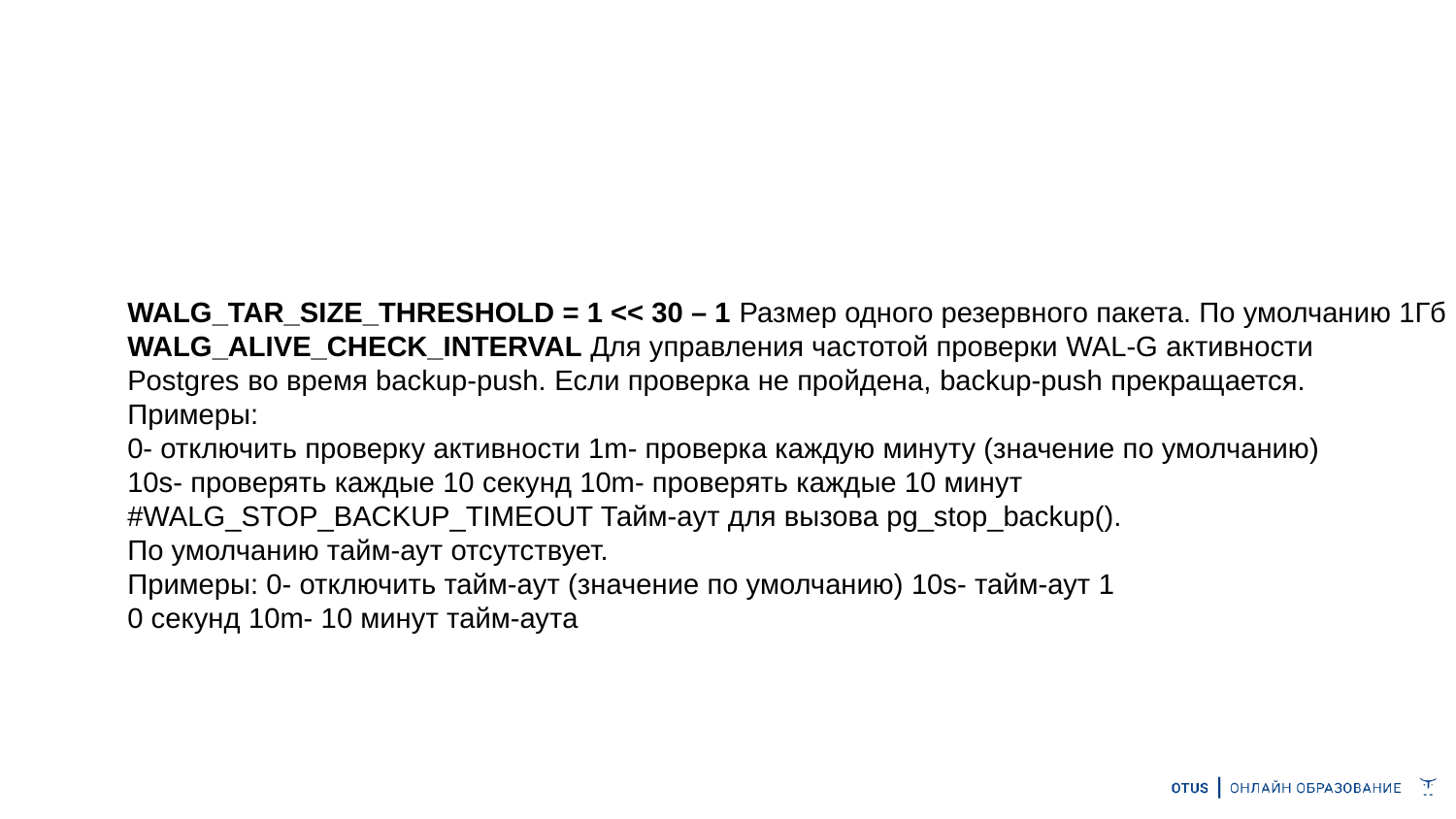

#
WALG_TAR_SIZE_THRESHOLD = 1 << 30 – 1 Размер одного резервного пакета. По умолчанию 1Гб
WALG_ALIVE_CHECK_INTERVAL Для управления частотой проверки WAL-G активности
Postgres во время backup-push. Если проверка не пройдена, backup-push прекращается.
Примеры:
0- отключить проверку активности 1m- проверка каждую минуту (значение по умолчанию)
10s- проверять каждые 10 секунд 10m- проверять каждые 10 минут
#WALG_STOP_BACKUP_TIMEOUT Тайм-аут для вызова pg_stop_backup().
По умолчанию тайм-аут отсутствует.
Примеры: 0- отключить тайм-аут (значение по умолчанию) 10s- тайм-аут 1
0 секунд 10m- 10 минут тайм-аута